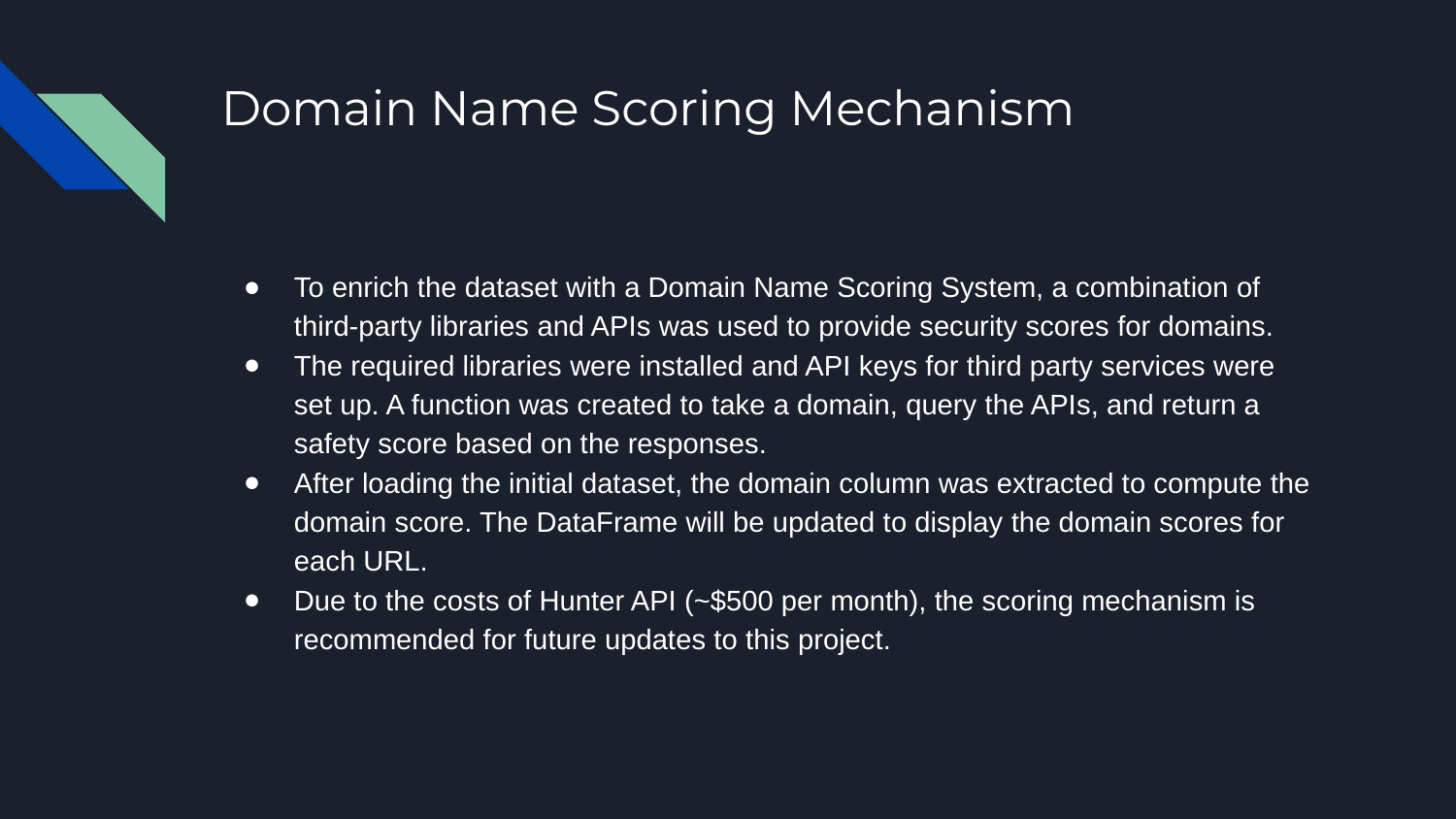

# Domain Name Scoring Mechanism
To enrich the dataset with a Domain Name Scoring System, a combination of third-party libraries and APIs was used to provide security scores for domains.
The required libraries were installed and API keys for third party services were set up. A function was created to take a domain, query the APIs, and return a safety score based on the responses.
After loading the initial dataset, the domain column was extracted to compute the domain score. The DataFrame will be updated to display the domain scores for each URL.
Due to the costs of Hunter API (~$500 per month), the scoring mechanism is recommended for future updates to this project.